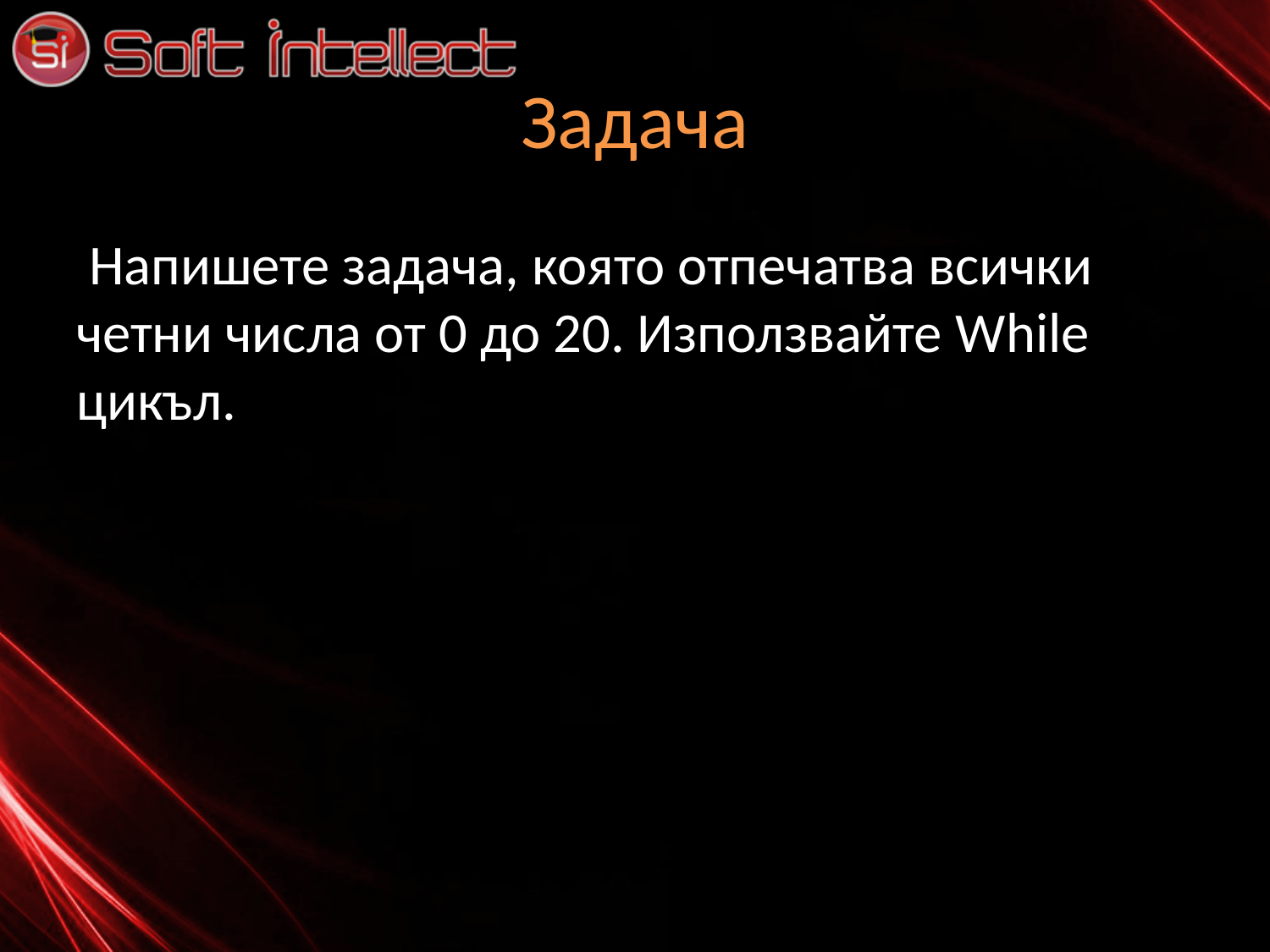

# Задача
 Напишете задача, която отпечатва всички четни числа от 0 до 20. Използвайте While цикъл.